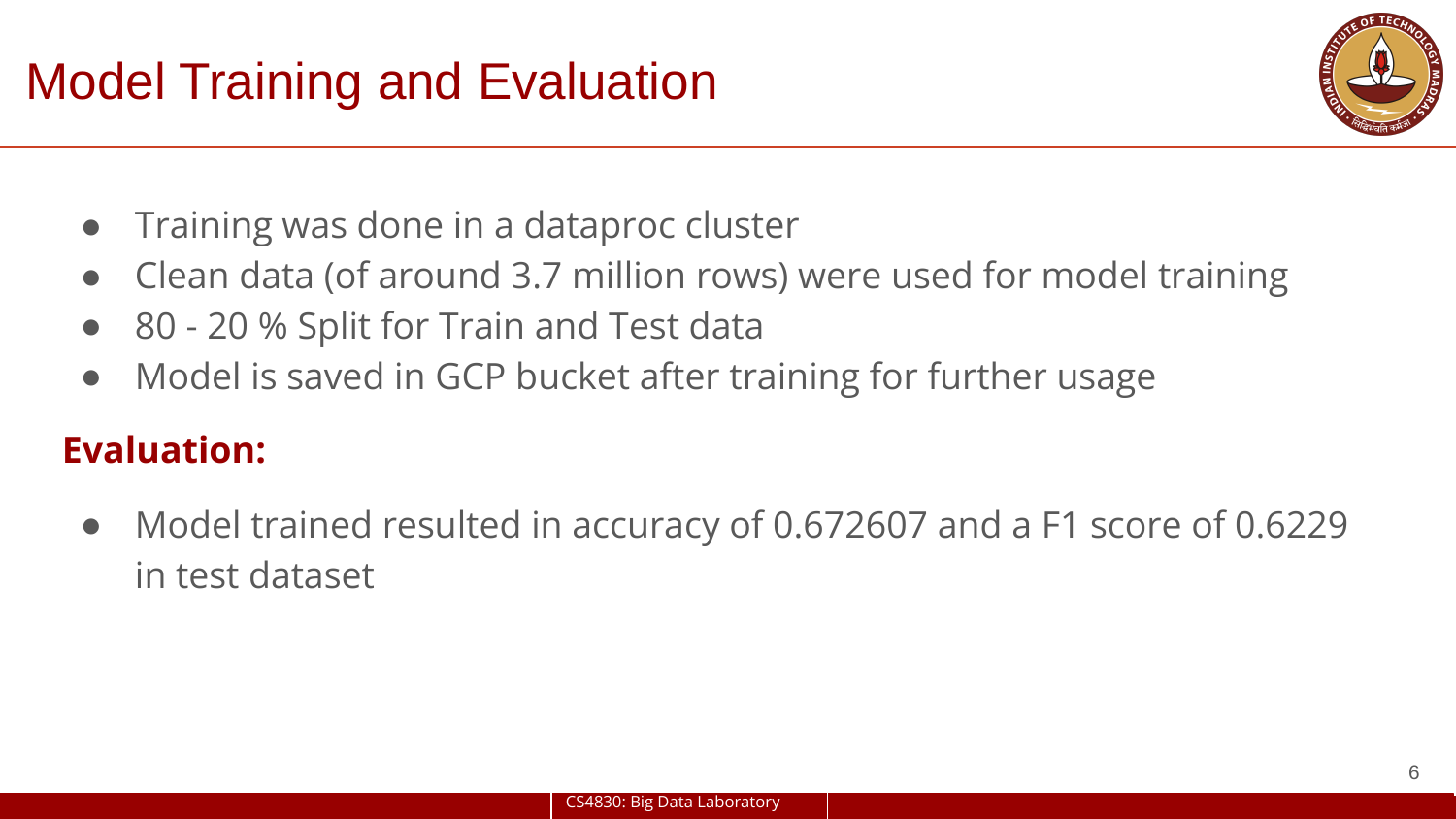

# Model Training and Evaluation
Training was done in a dataproc cluster
Clean data (of around 3.7 million rows) were used for model training
80 - 20 % Split for Train and Test data
Model is saved in GCP bucket after training for further usage
Evaluation:
Model trained resulted in accuracy of 0.672607 and a F1 score of 0.6229 in test dataset
6